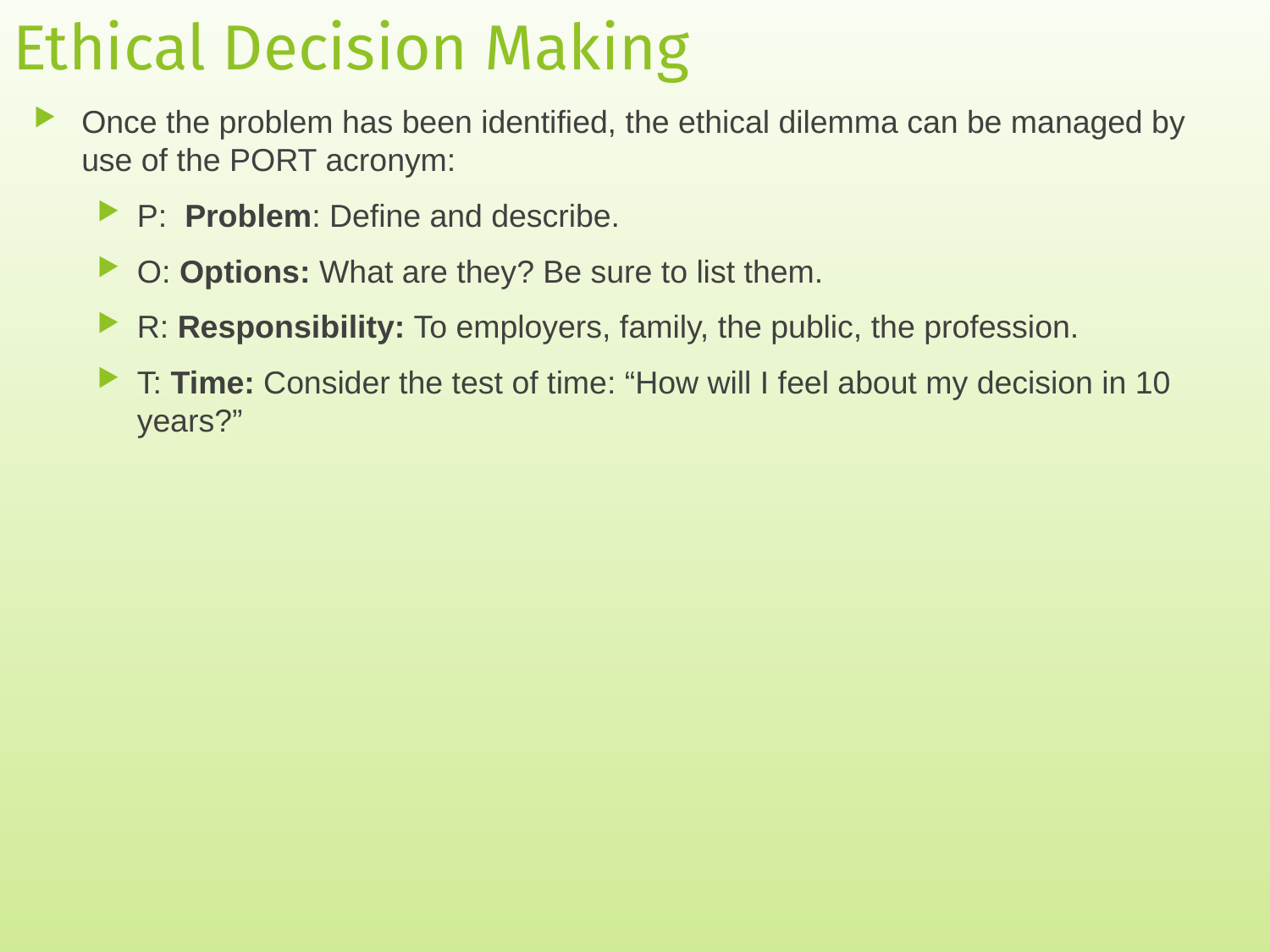

# Ethical Decision Making
Once the problem has been identified, the ethical dilemma can be managed by use of the PORT acronym:
P:  Problem: Define and describe.
O: Options: What are they? Be sure to list them.
R: Responsibility: To employers, family, the public, the profession.
T: Time: Consider the test of time: “How will I feel about my decision in 10 years?”

10